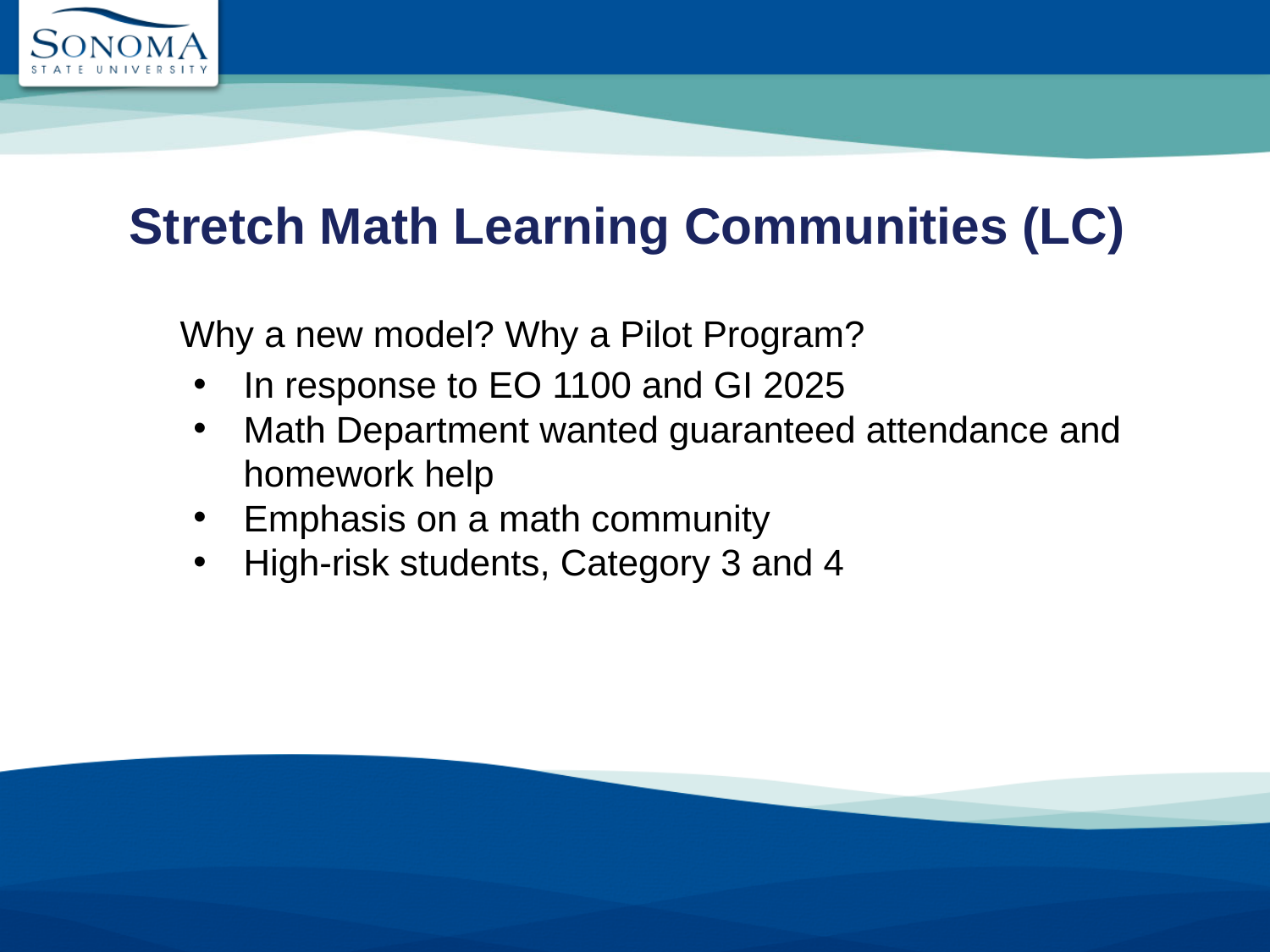

# Stretch Math Learning Communities (LC)
Why a new model? Why a Pilot Program?
In response to EO 1100 and GI 2025
Math Department wanted guaranteed attendance and homework help
Emphasis on a math community
High-risk students, Category 3 and 4